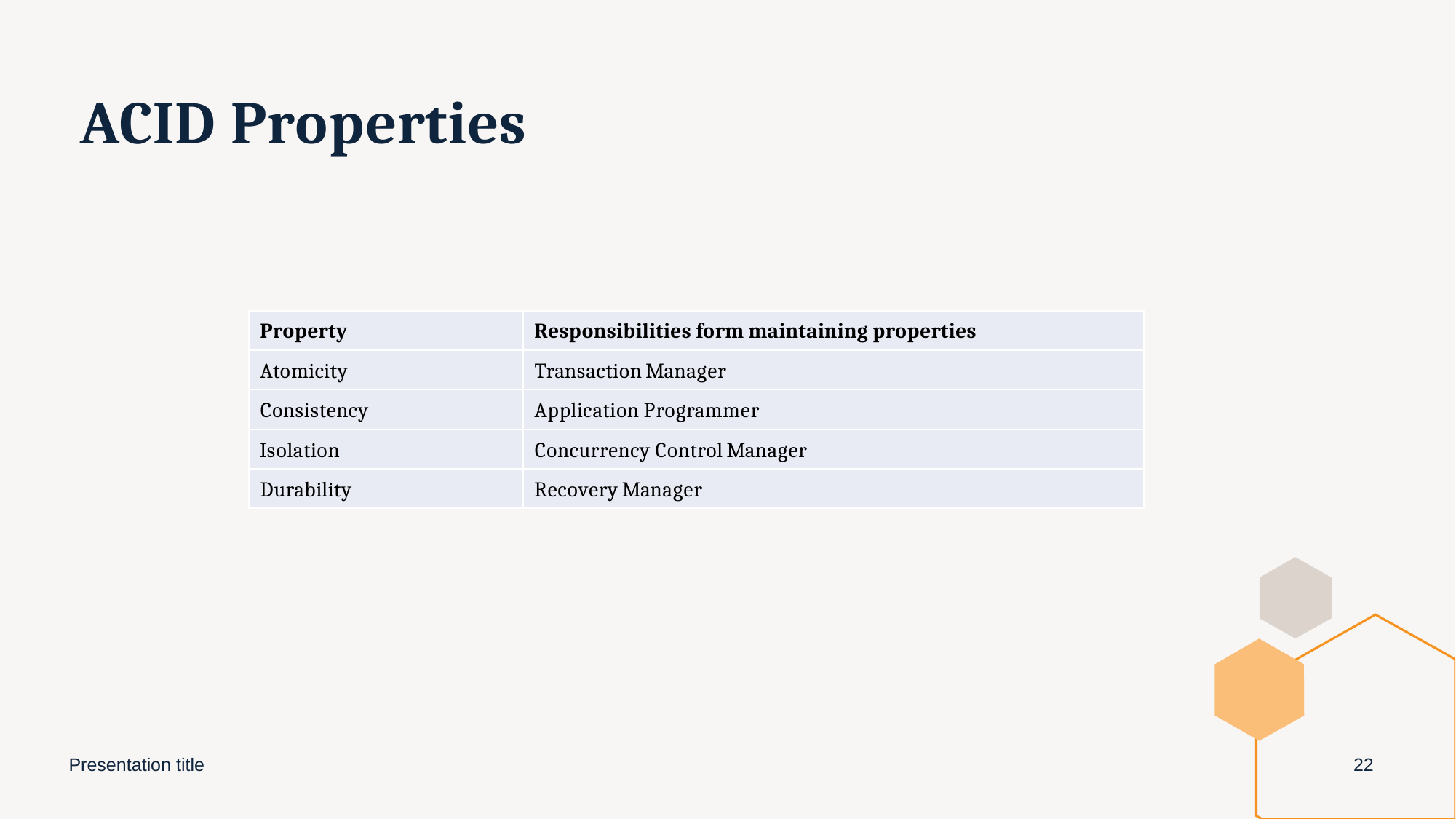

# ACID Properties

| Property | Responsibilities form maintaining properties |
| --- | --- |
| Atomicity | Transaction Manager |
| Consistency | Application Programmer |
| Isolation | Concurrency Control Manager |
| Durability | Recovery Manager |
Presentation title
22